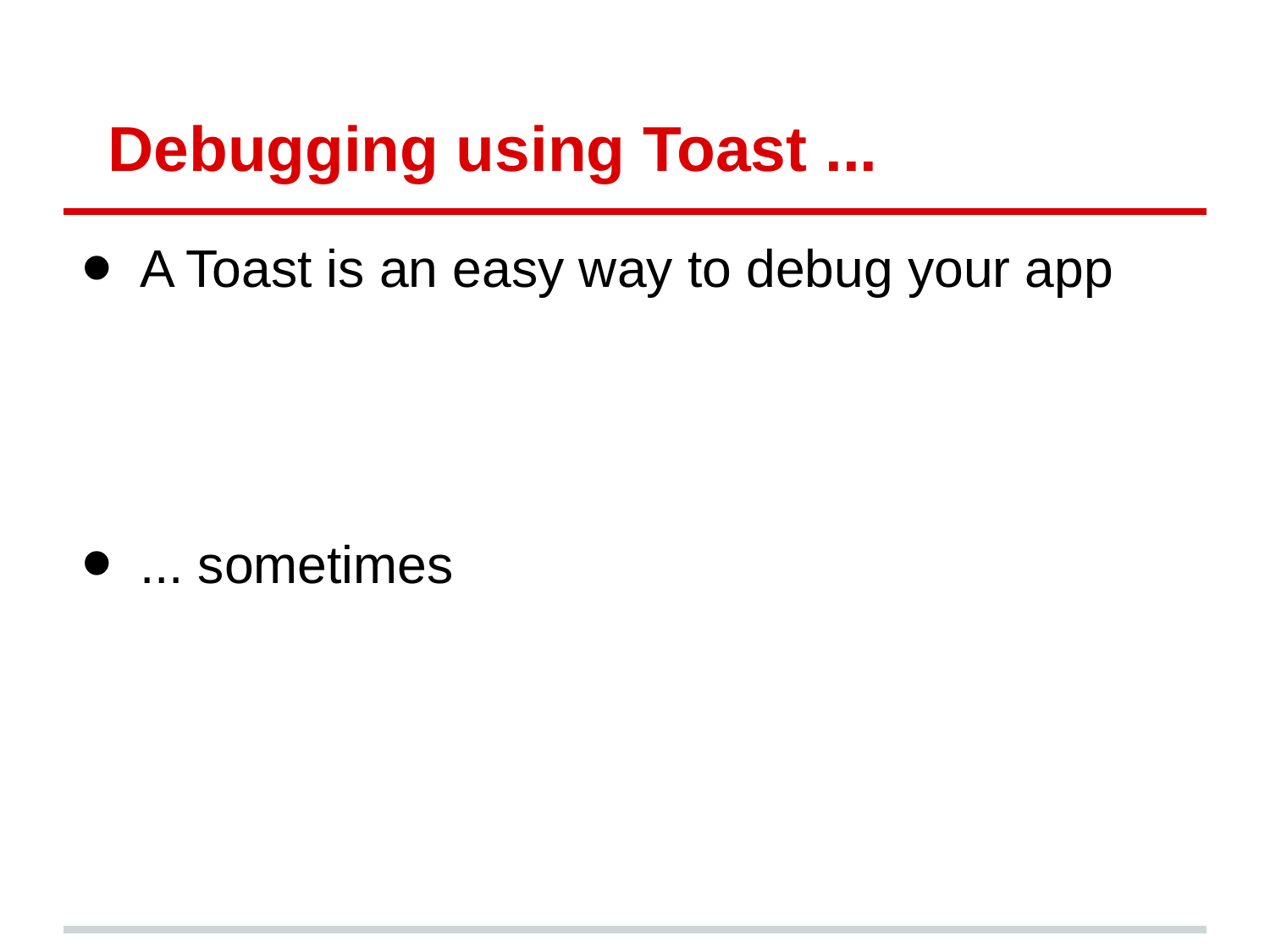

# Debugging using Toast ...
A Toast is an easy way to debug your app

... sometimes